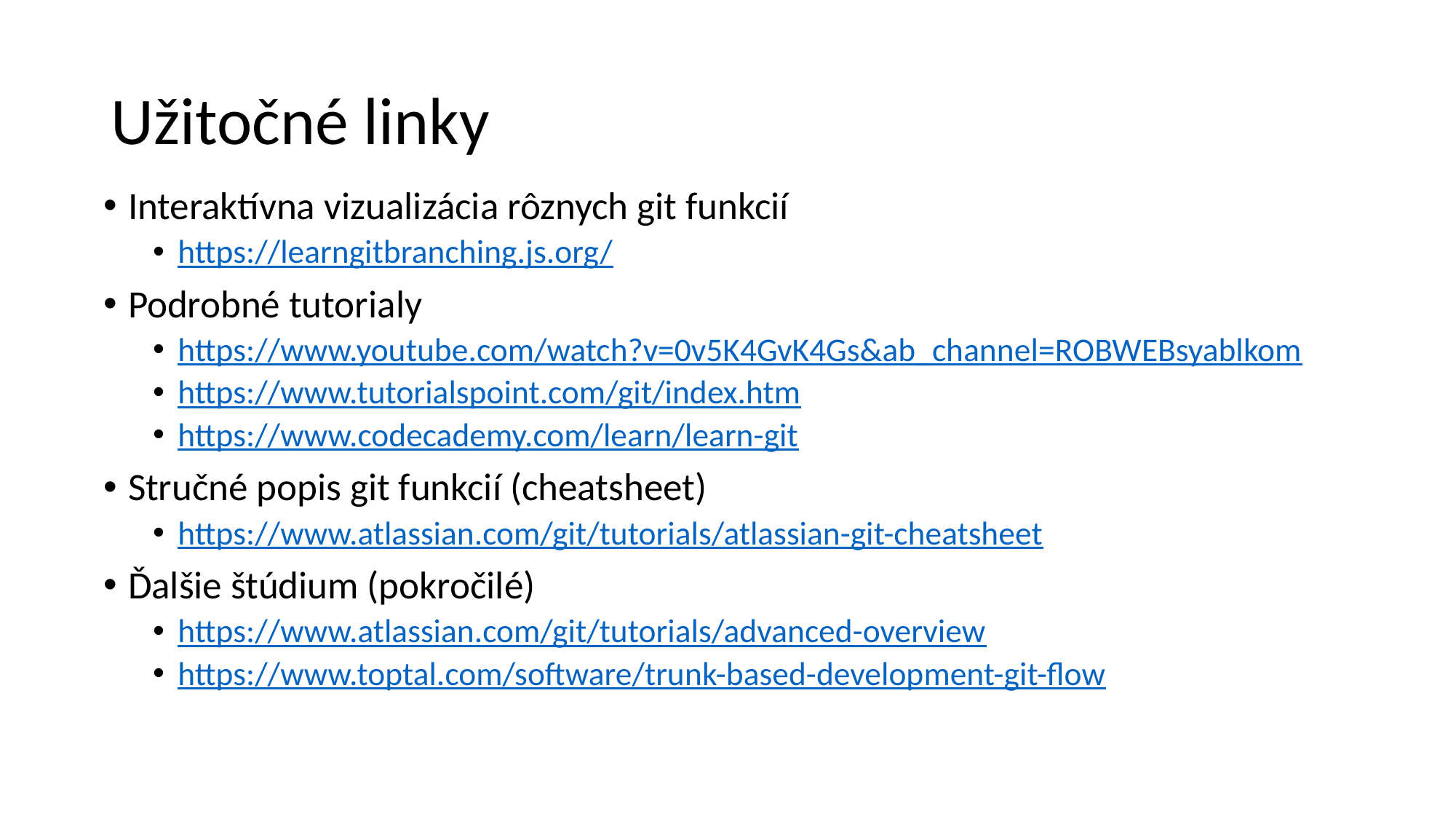

# Užitočné linky
Interaktívna vizualizácia rôznych git funkcií
https://learngitbranching.js.org/
Podrobné tutorialy
https://www.youtube.com/watch?v=0v5K4GvK4Gs&ab_channel=ROBWEBsyablkom
https://www.tutorialspoint.com/git/index.htm
https://www.codecademy.com/learn/learn-git
Stručné popis git funkcií (cheatsheet)
https://www.atlassian.com/git/tutorials/atlassian-git-cheatsheet
Ďalšie štúdium (pokročilé)
https://www.atlassian.com/git/tutorials/advanced-overview
https://www.toptal.com/software/trunk-based-development-git-flow